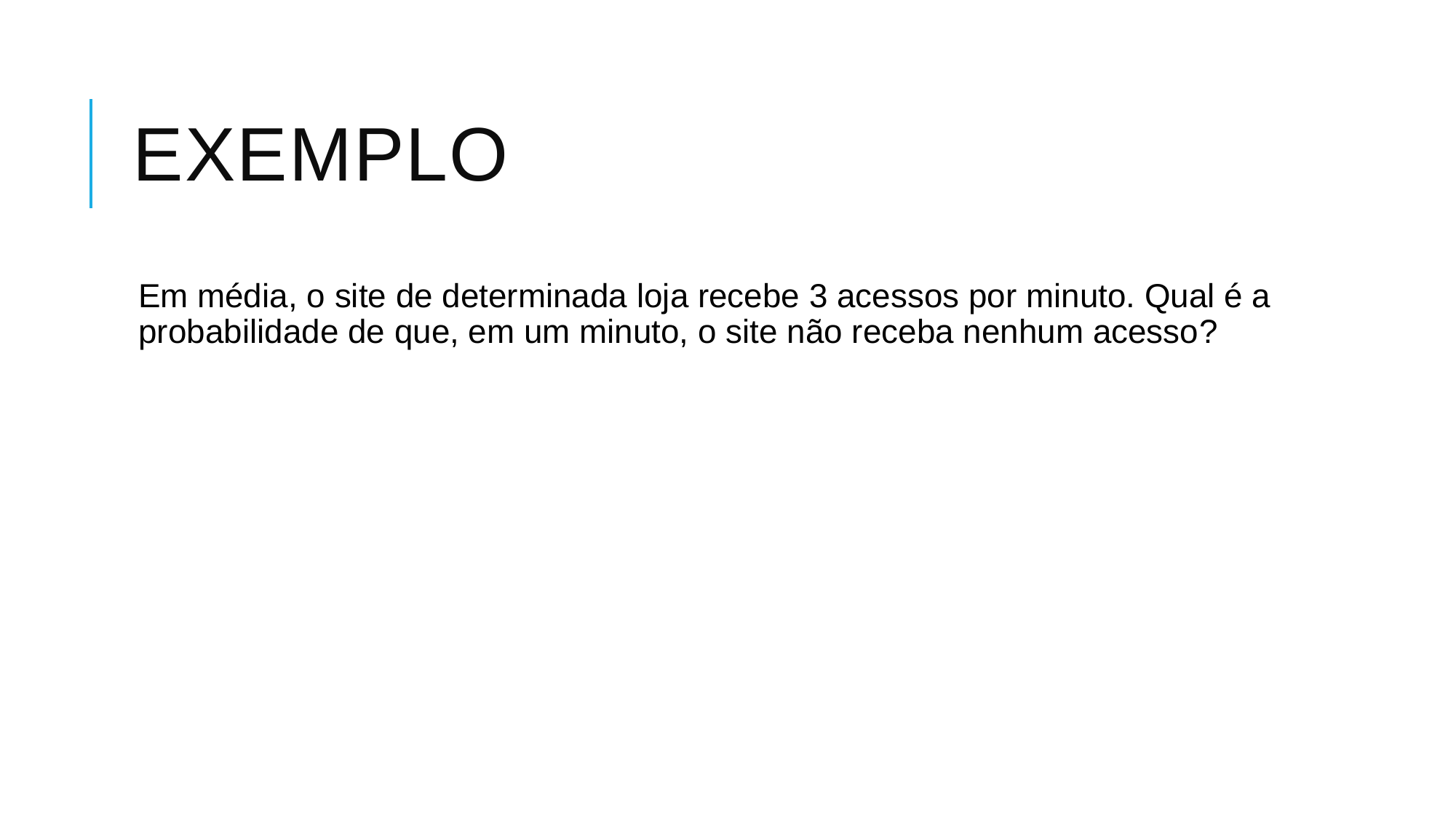

# Exemplo
Em média, o site de determinada loja recebe 3 acessos por minuto. Qual é a probabilidade de que, em um minuto, o site não receba nenhum acesso?